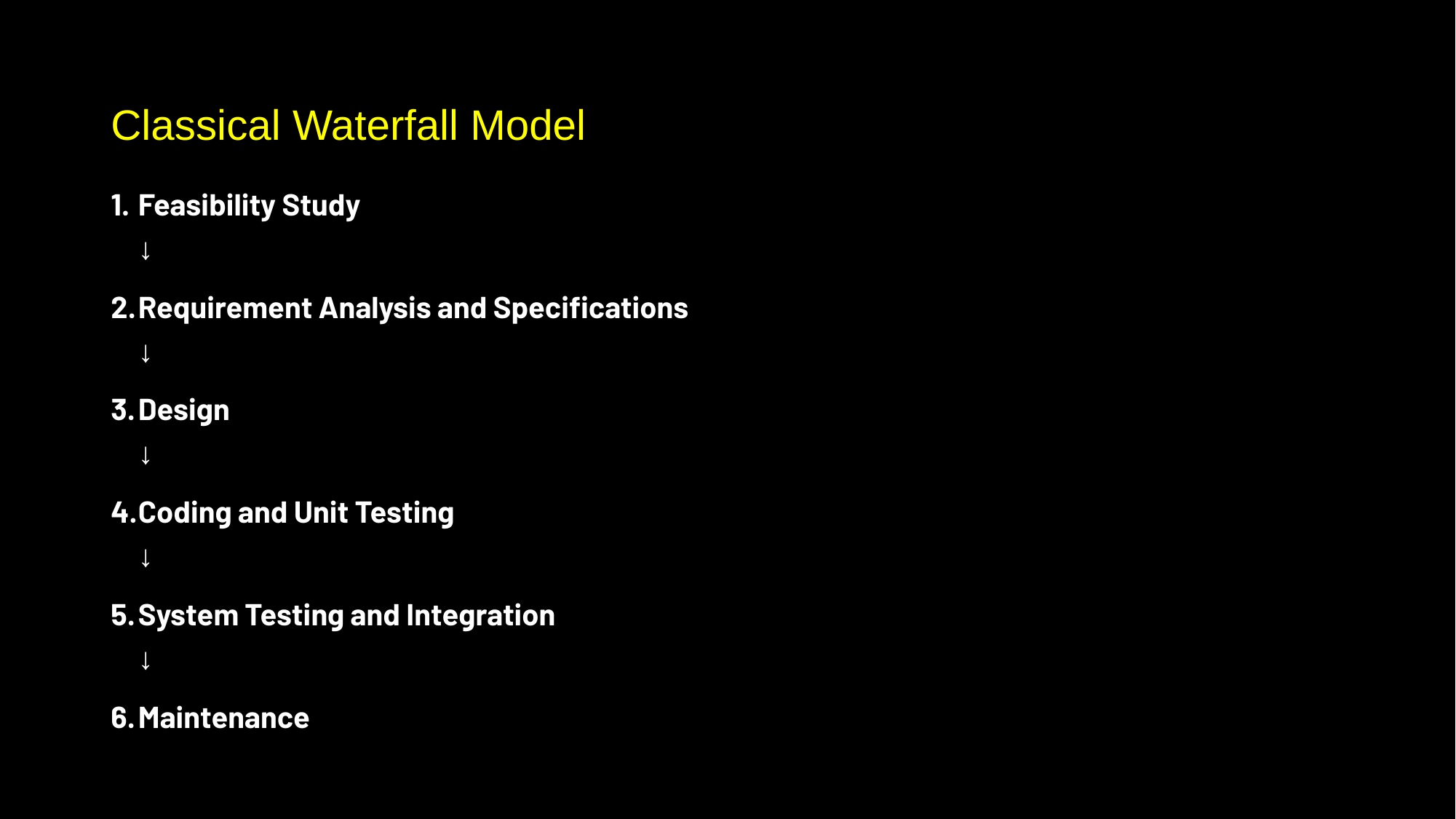

# Classical Waterfall Model
Feasibility Study
↓
Requirement Analysis and Specifications
↓
Design
↓
Coding and Unit Testing
↓
System Testing and Integration
↓
Maintenance